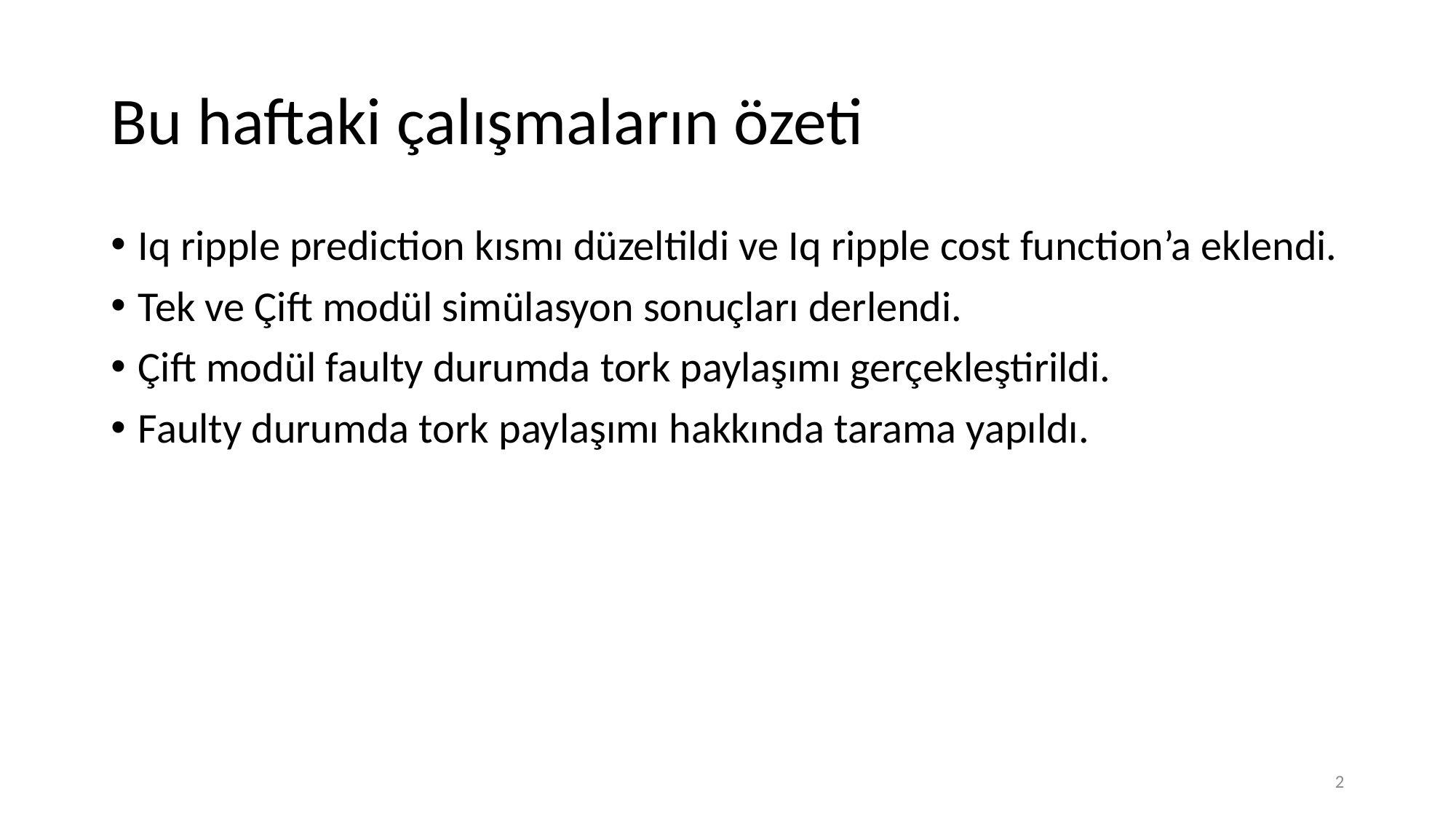

# Bu haftaki çalışmaların özeti
Iq ripple prediction kısmı düzeltildi ve Iq ripple cost function’a eklendi.
Tek ve Çift modül simülasyon sonuçları derlendi.
Çift modül faulty durumda tork paylaşımı gerçekleştirildi.
Faulty durumda tork paylaşımı hakkında tarama yapıldı.
2